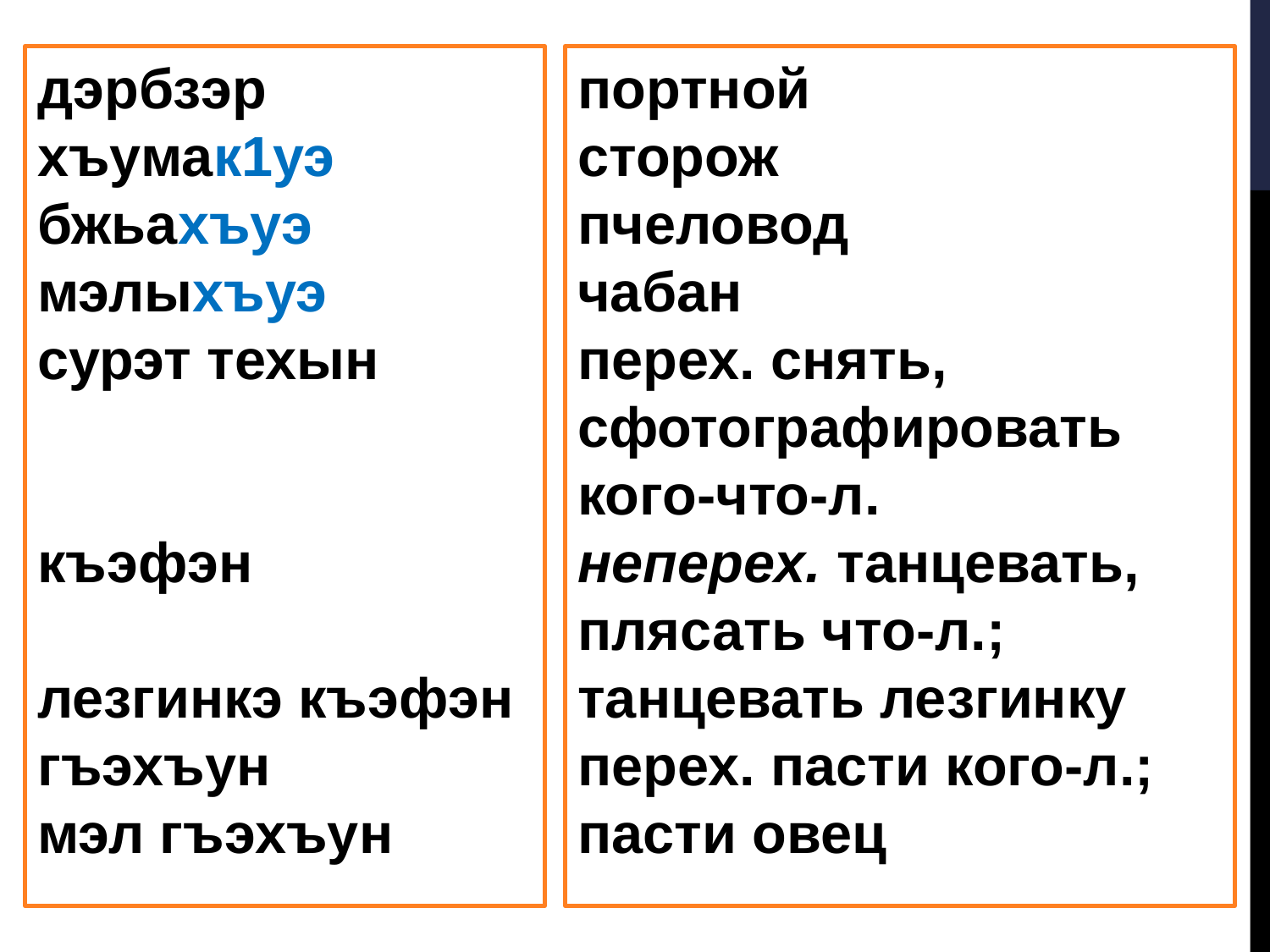

портной
сторож
пчеловод
чабан
перех. снять, сфотографировать кого-что-л.
неперех. танцевать, плясать что-л.;
танцевать лезгинку
перех. пасти кого-л.;
пасти овец
дэрбзэр
хъумак1уэ
бжьахъуэ
мэлыхъуэ
сурэт техын

къэфэн

лезгинкэ къэфэн
гъэхъун
мэл гъэхъун